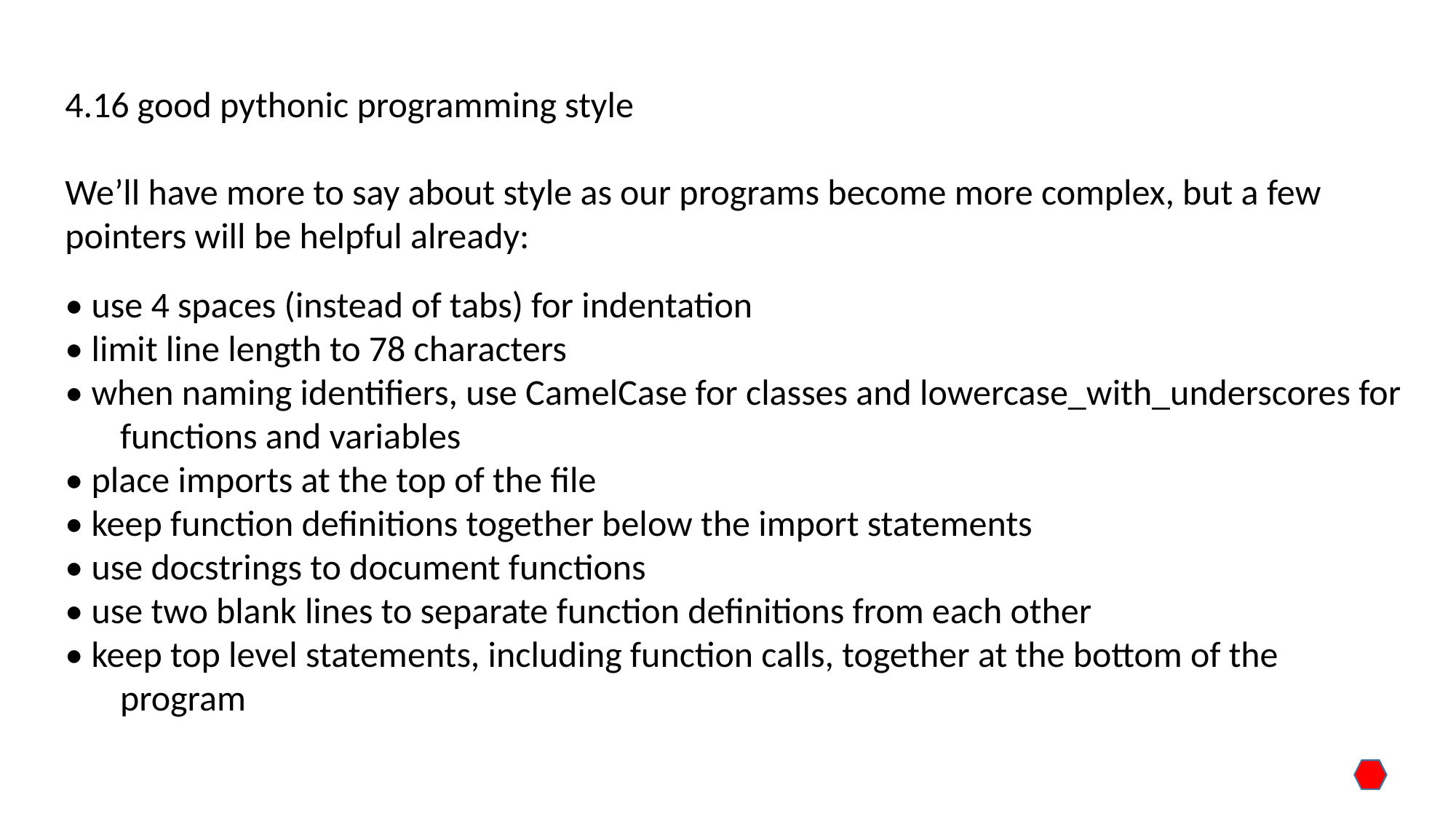

4.16 good pythonic programming style

We’ll have more to say about style as our programs become more complex, but a few pointers will be helpful already:
• use 4 spaces (instead of tabs) for indentation
• limit line length to 78 characters
• when naming identiﬁers, use CamelCase for classes and lowercase_with_underscores for functions and variables
• place imports at the top of the ﬁle
• keep function deﬁnitions together below the import statements
• use docstrings to document functions
• use two blank lines to separate function deﬁnitions from each other
• keep top level statements, including function calls, together at the bottom of the program